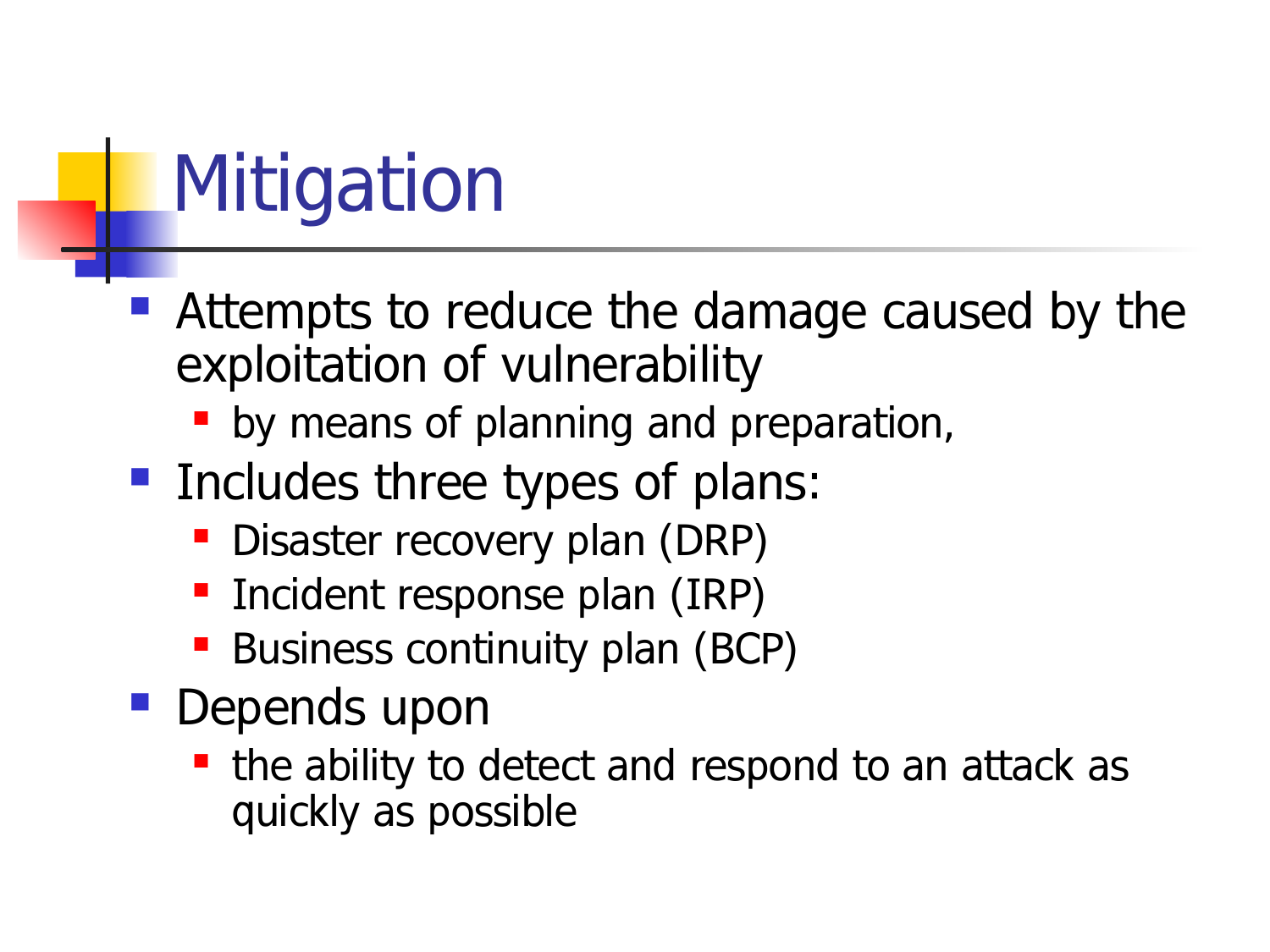

# Mitigation
Attempts to reduce the damage caused by the exploitation of vulnerability
by means of planning and preparation,
Includes three types of plans:
Disaster recovery plan (DRP)
Incident response plan (IRP)
Business continuity plan (BCP)
Depends upon
the ability to detect and respond to an attack as quickly as possible